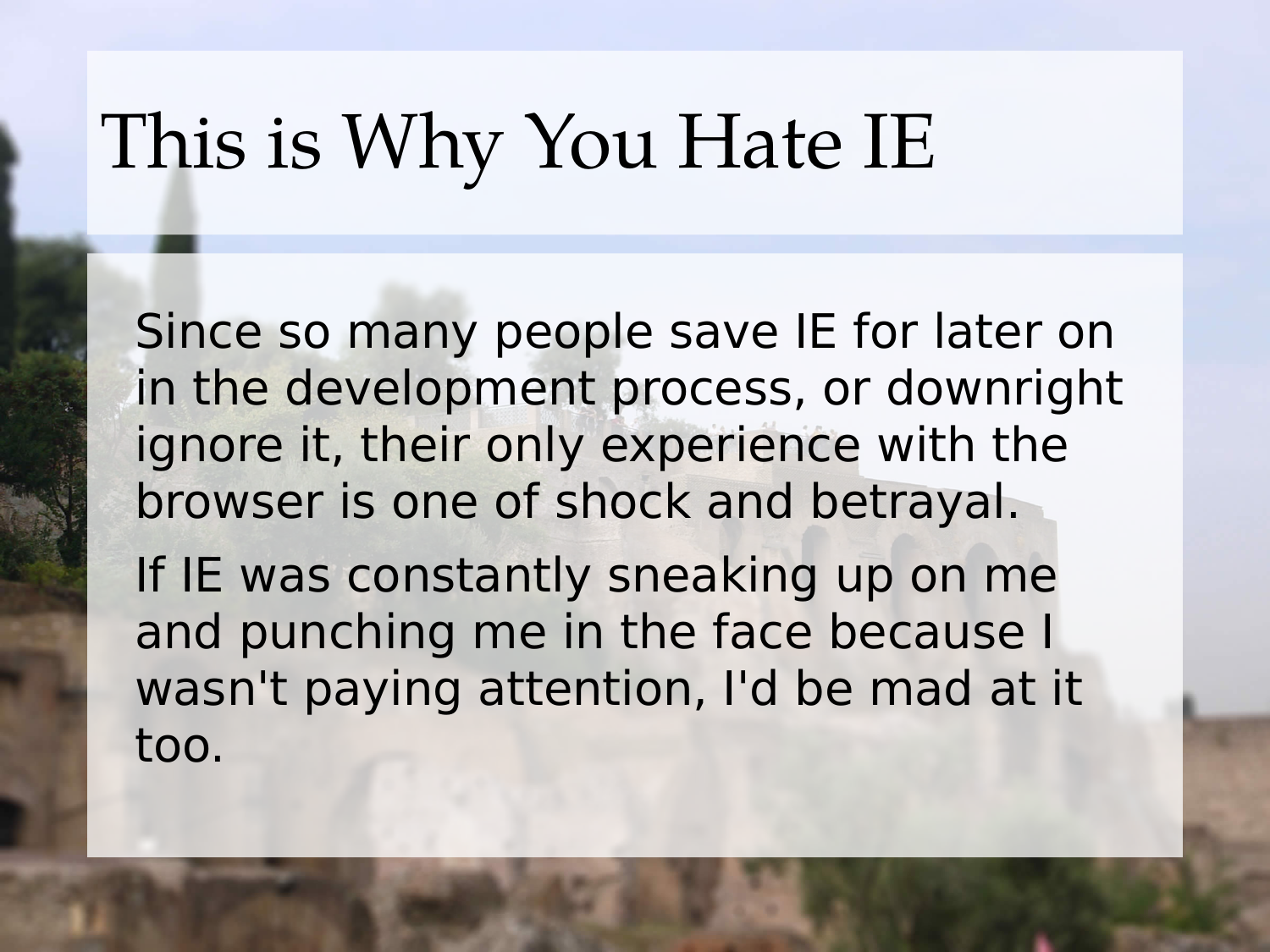

# This is Why You Hate IE
Since so many people save IE for later on in the development process, or downright ignore it, their only experience with the browser is one of shock and betrayal.
If IE was constantly sneaking up on me and punching me in the face because I wasn't paying attention, I'd be mad at it too.